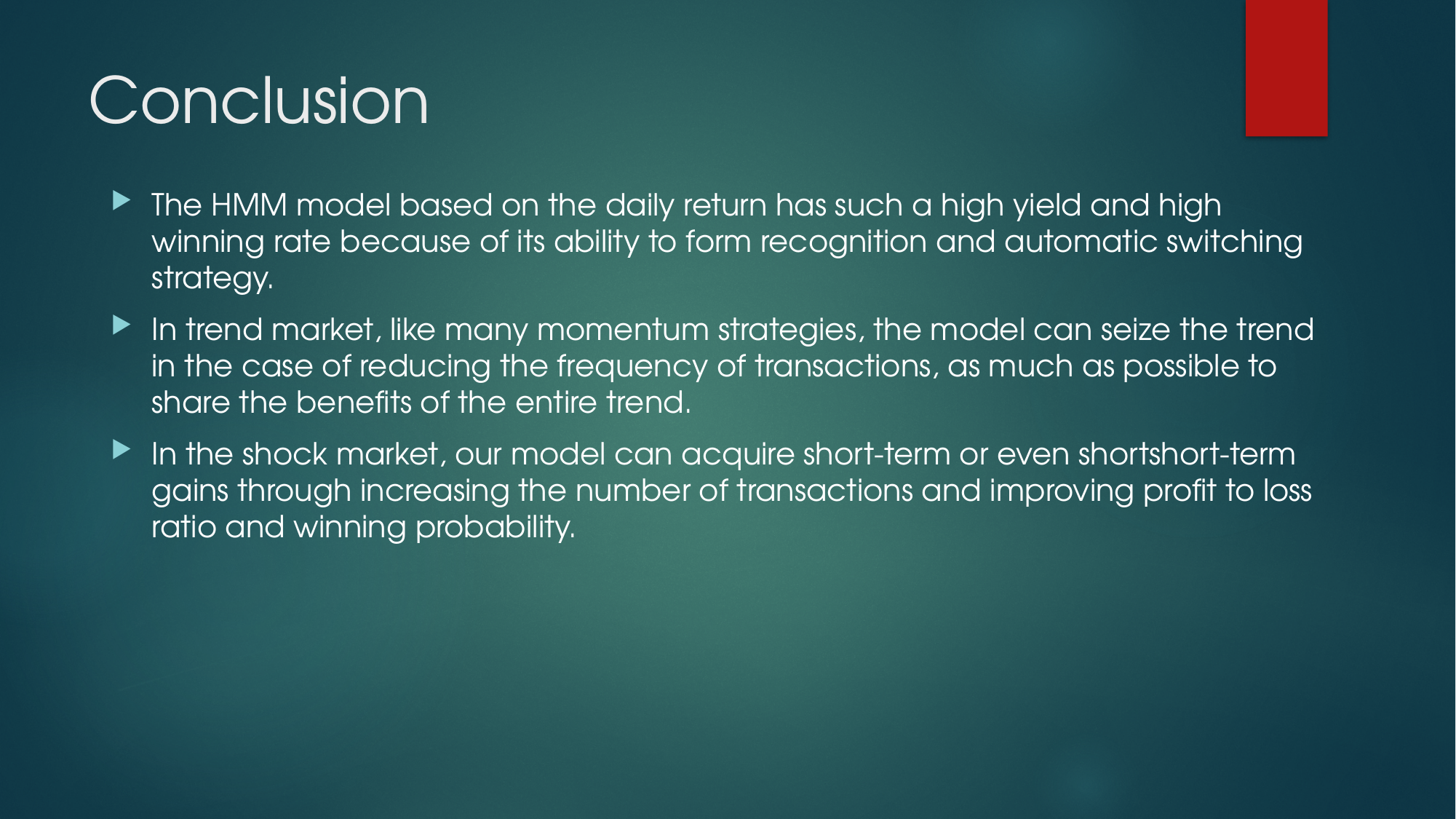

# Conclusion
The HMM model based on the daily return has such a high yield and high winning rate because of its ability to form recognition and automatic switching strategy.
In trend market, like many momentum strategies, the model can seize the trend in the case of reducing the frequency of transactions, as much as possible to share the benefits of the entire trend.
In the shock market, our model can acquire short-term or even shortshort-term gains through increasing the number of transactions and improving profit to loss ratio and winning probability.